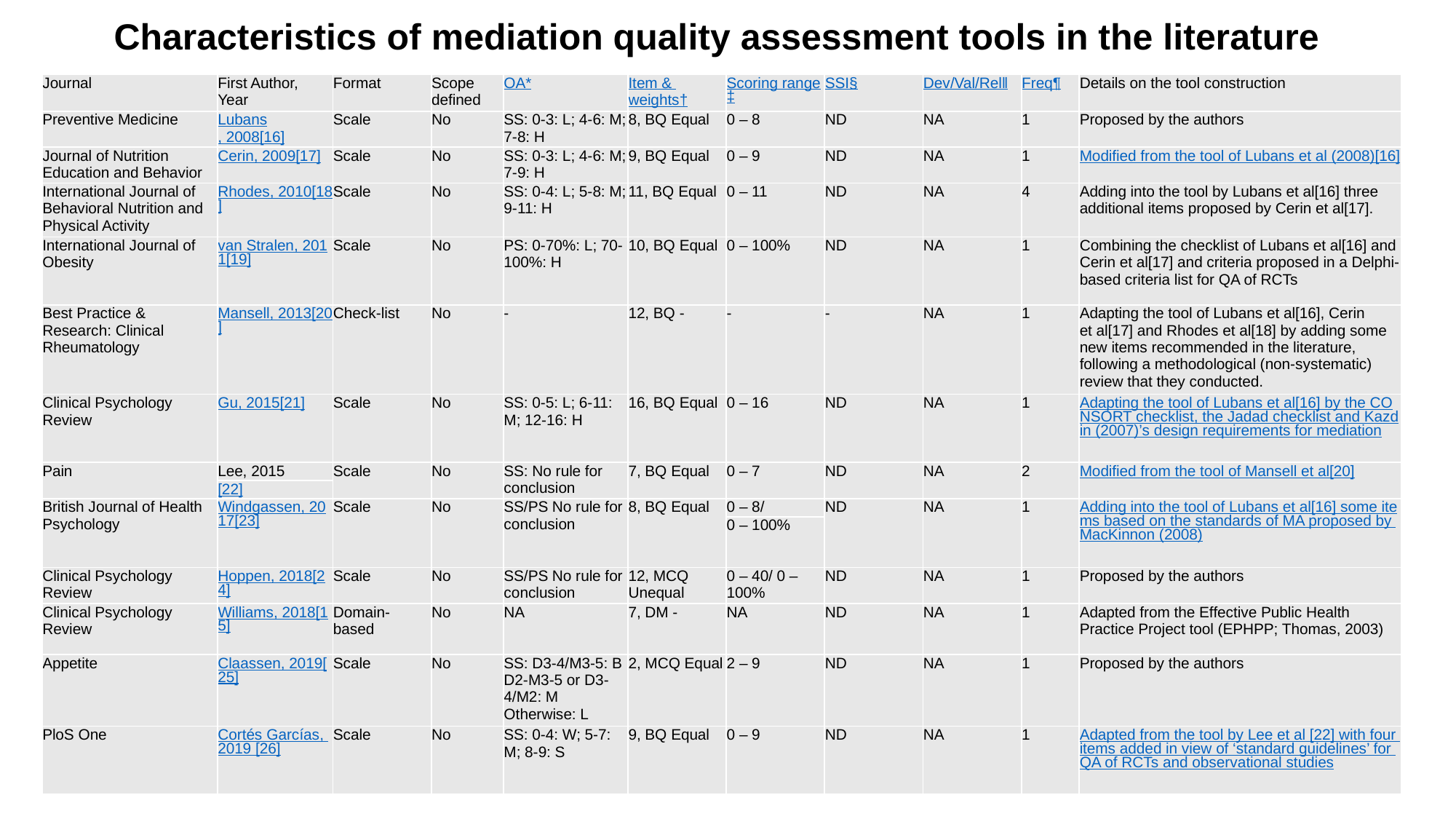

Characteristics of mediation quality assessment tools in the literature
| Journal | First Author, Year | Format | Scope defined | OA\* | Item & weights† | Scoring range‡ | SSI§ | Dev/Val/Rel‖ | Freq¶ | Details on the tool construction |
| --- | --- | --- | --- | --- | --- | --- | --- | --- | --- | --- |
| Preventive Medicine | Lubans, 2008[16] | Scale | No | SS: 0-3: L; 4-6: M; 7-8: H | 8, BQ Equal | 0 – 8 | ND | NA | 1 | Proposed by the authors |
| Journal of Nutrition Education and Behavior | Cerin, 2009[17] | Scale | No | SS: 0-3: L; 4-6: M; 7-9: H | 9, BQ Equal | 0 – 9 | ND | NA | 1 | Modified from the tool of Lubans et al (2008)[16] |
| International Journal of Behavioral Nutrition and Physical Activity | Rhodes, 2010[18] | Scale | No | SS: 0-4: L; 5-8: M; 9-11: H | 11, BQ Equal | 0 – 11 | ND | NA | 4 | Adding into the tool by Lubans et al[16] three additional items proposed by Cerin et al[17]. |
| International Journal of Obesity | van Stralen, 2011[19] | Scale | No | PS: 0-70%: L; 70-100%: H | 10, BQ Equal | 0 – 100% | ND | NA | 1 | Combining the checklist of Lubans et al[16] and Cerin et al[17] and criteria proposed in a Delphi-based criteria list for QA of RCTs |
| Best Practice & Research: Clinical Rheumatology | Mansell, 2013[20] | Check-list | No | - | 12, BQ - | - | - | NA | 1 | Adapting the tool of Lubans et al[16], Cerin et al[17] and Rhodes et al[18] by adding some new items recommended in the literature, following a methodological (non-systematic) review that they conducted. |
| Clinical Psychology Review | Gu, 2015[21] | Scale | No | SS: 0-5: L; 6-11: M; 12-16: H | 16, BQ Equal | 0 – 16 | ND | NA | 1 | Adapting the tool of Lubans et al[16] by the CONSORT checklist, the Jadad checklist and Kazdin (2007)’s design requirements for mediation |
| Pain | Lee, 2015 | Scale | No | SS: No rule for conclusion | 7, BQ Equal | 0 – 7 | ND | NA | 2 | Modified from the tool of Mansell et al[20] |
|  | [22] |  |  |  |  |  |  |  |  |  |
| British Journal of Health Psychology | Windgassen, 2017[23] | Scale | No | SS/PS No rule for conclusion | 8, BQ Equal | 0 – 8/ | ND | NA | 1 | Adding into the tool of Lubans et al[16] some items based on the standards of MA proposed by MacKinnon (2008) |
|  |  |  |  |  |  | 0 – 100% |  |  |  |  |
| Clinical Psychology Review | Hoppen, 2018[24] | Scale | No | SS/PS No rule for conclusion | 12, MCQ Unequal | 0 – 40/ 0 – 100% | ND | NA | 1 | Proposed by the authors |
| Clinical Psychology Review | Williams, 2018[15] | Domain-based | No | NA | 7, DM - | NA | ND | NA | 1 | Adapted from the Effective Public Health Practice Project tool (EPHPP; Thomas, 2003) |
| Appetite | Claassen, 2019[25] | Scale | No | SS: D3-4/M3-5: B D2-M3-5 or D3-4/M2: M Otherwise: L | 2, MCQ Equal | 2 – 9 | ND | NA | 1 | Proposed by the authors |
| PloS One | Cortés Garcías, 2019 [26] | Scale | No | SS: 0-4: W; 5-7: M; 8-9: S | 9, BQ Equal | 0 – 9 | ND | NA | 1 | Adapted from the tool by Lee et al [22] with four items added in view of ‘standard guidelines’ for QA of RCTs and observational studies |